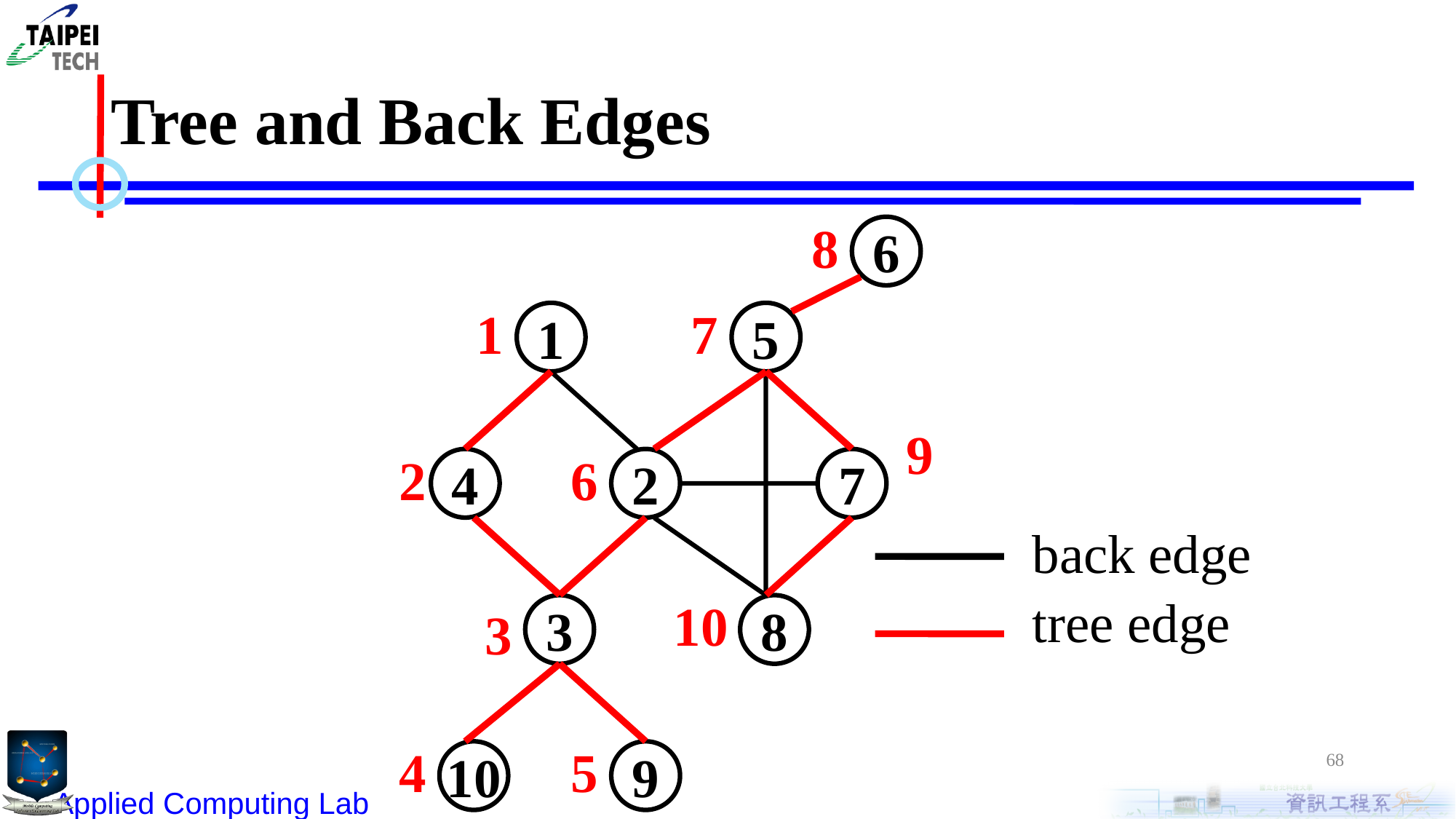

# Tree and Back Edges
8
6

1
5

4
2
7

3
8

10
9

1
7

9
2
6
back edge

tree edge

10
3

4
5
68